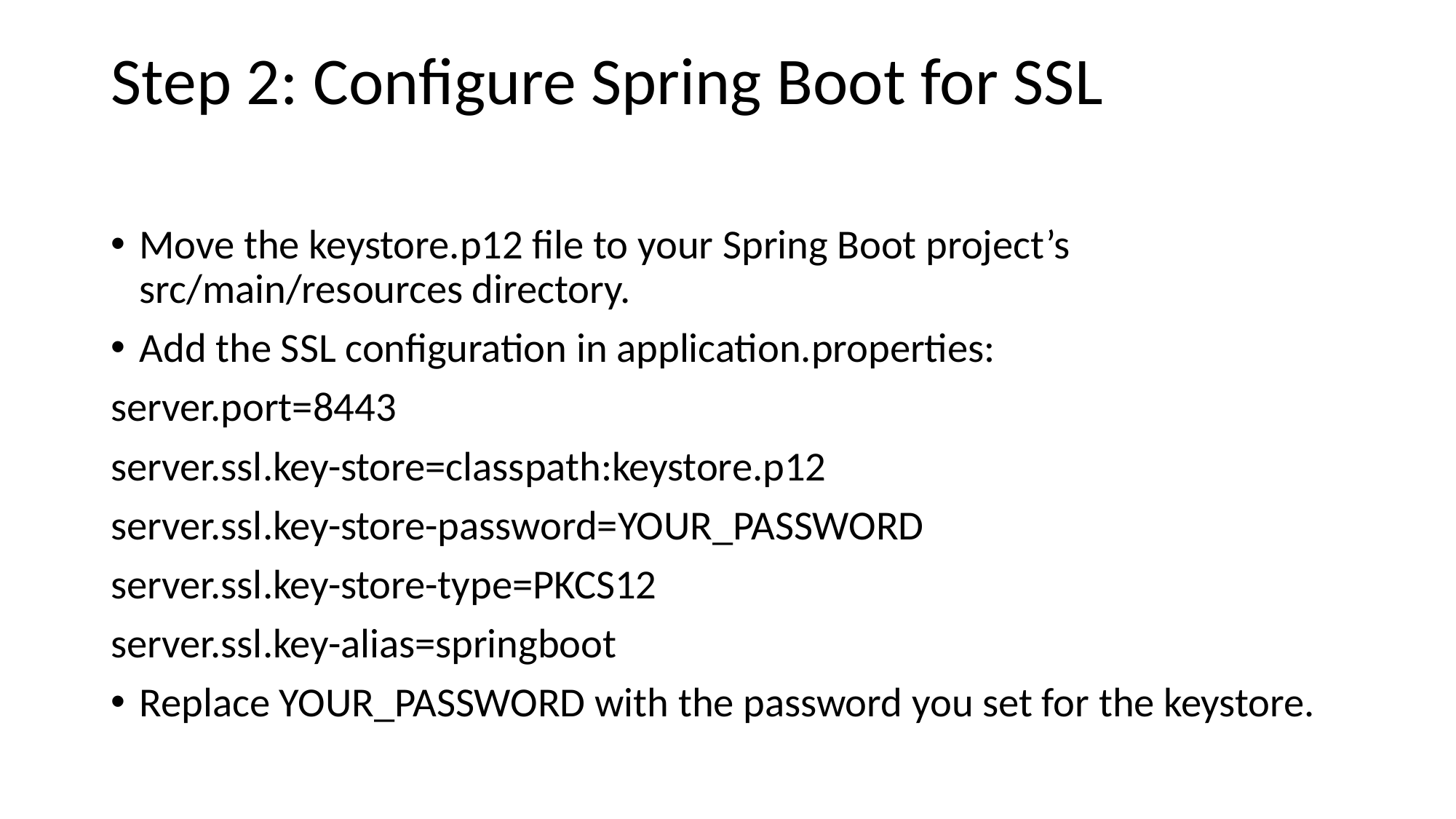

# Step 2: Configure Spring Boot for SSL
Move the keystore.p12 file to your Spring Boot project’s src/main/resources directory.
Add the SSL configuration in application.properties:
server.port=8443
server.ssl.key-store=classpath:keystore.p12
server.ssl.key-store-password=YOUR_PASSWORD
server.ssl.key-store-type=PKCS12
server.ssl.key-alias=springboot
Replace YOUR_PASSWORD with the password you set for the keystore.